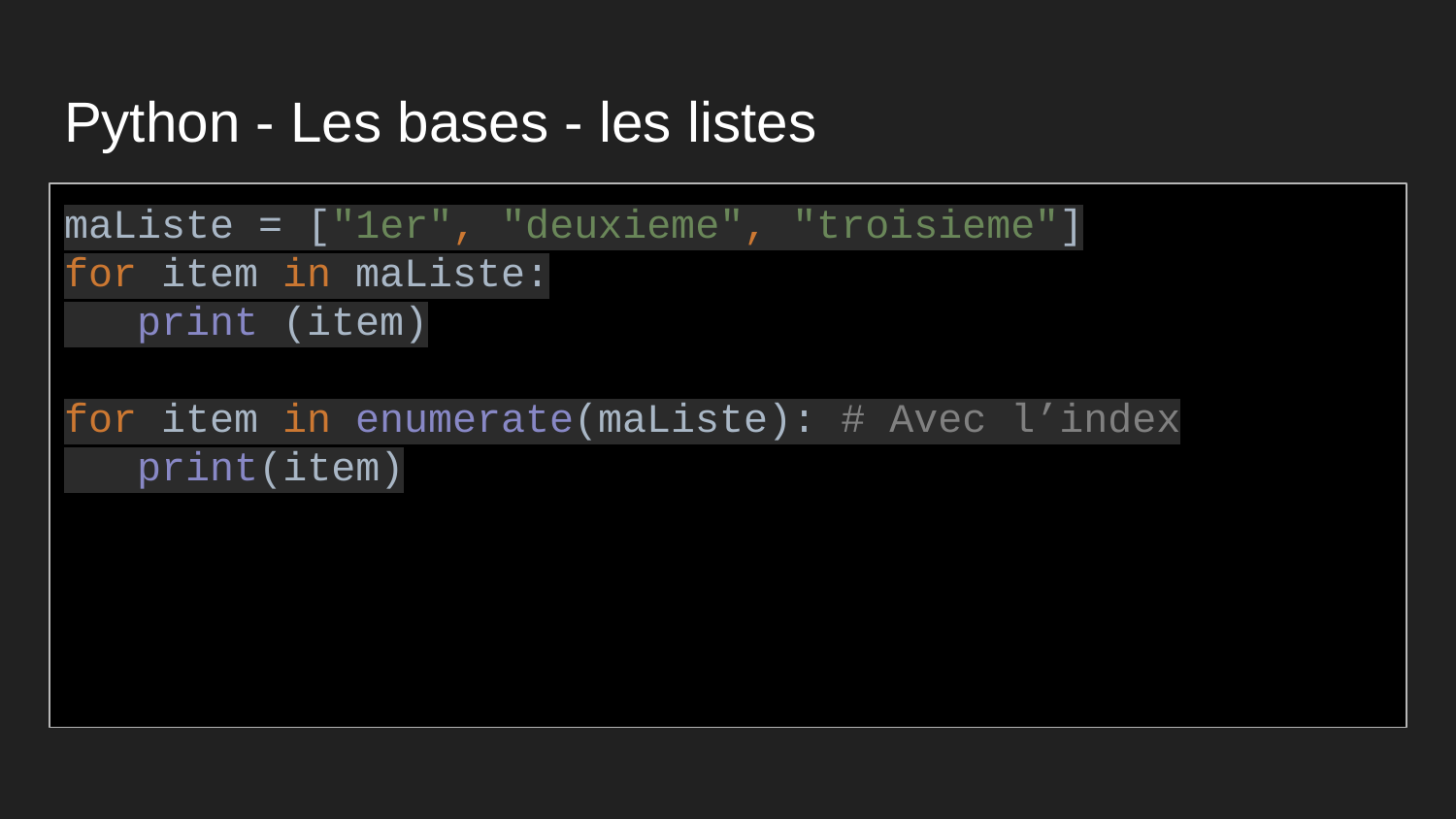

# Python - Les bases - les listes
maListe = ["1er", "deuxieme", "troisieme"]
for item in maListe:
   print (item)

for item in enumerate(maListe): # Avec l’index
   print(item)